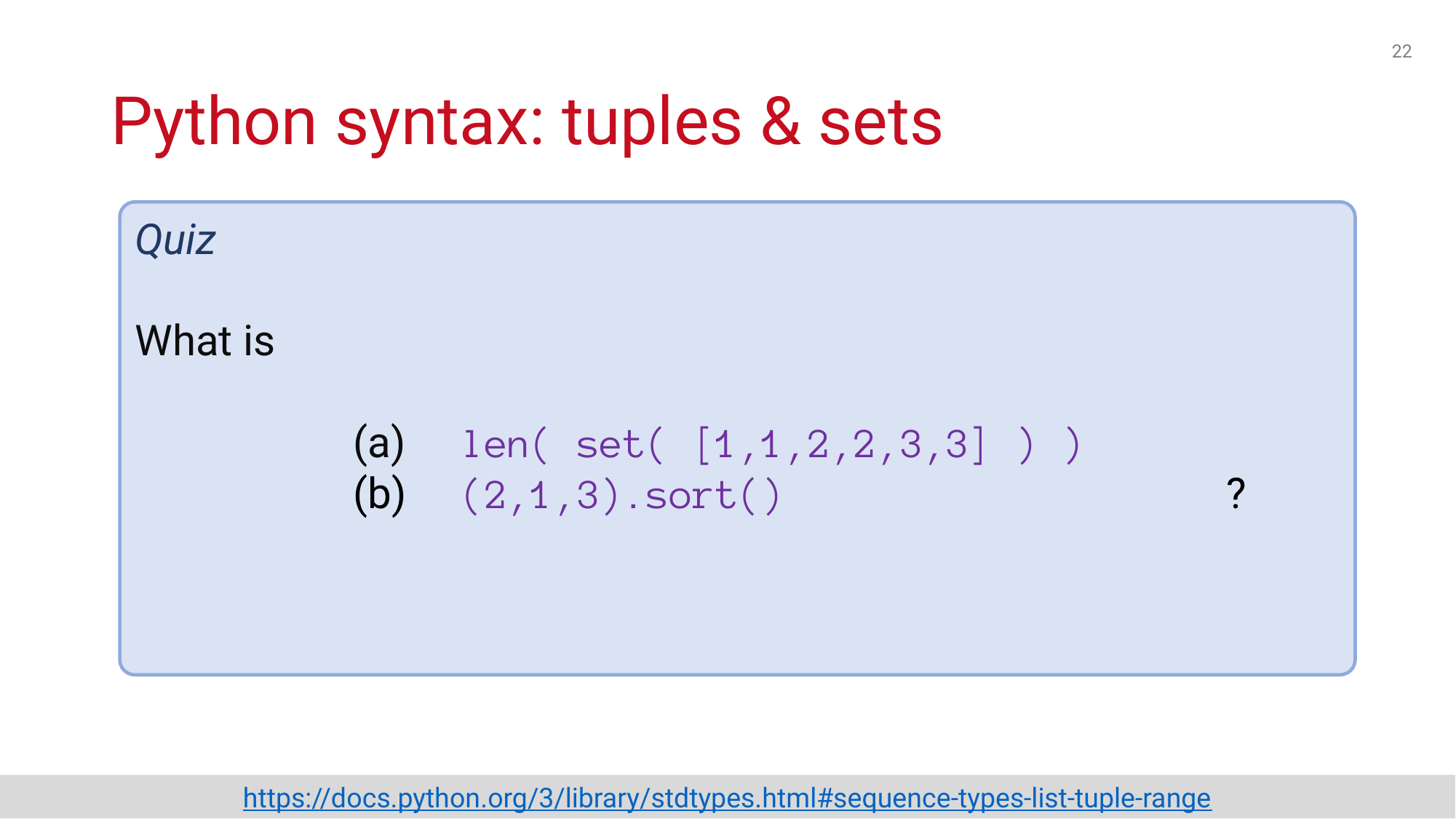

22
# Python syntax: tuples & sets
Quiz

What is

(a) 	len( set( [1,1,2,2,3,3] ) )
(b)	(2,1,3).sort()					?
https://docs.python.org/3/library/stdtypes.html#sequence-types-list-tuple-range